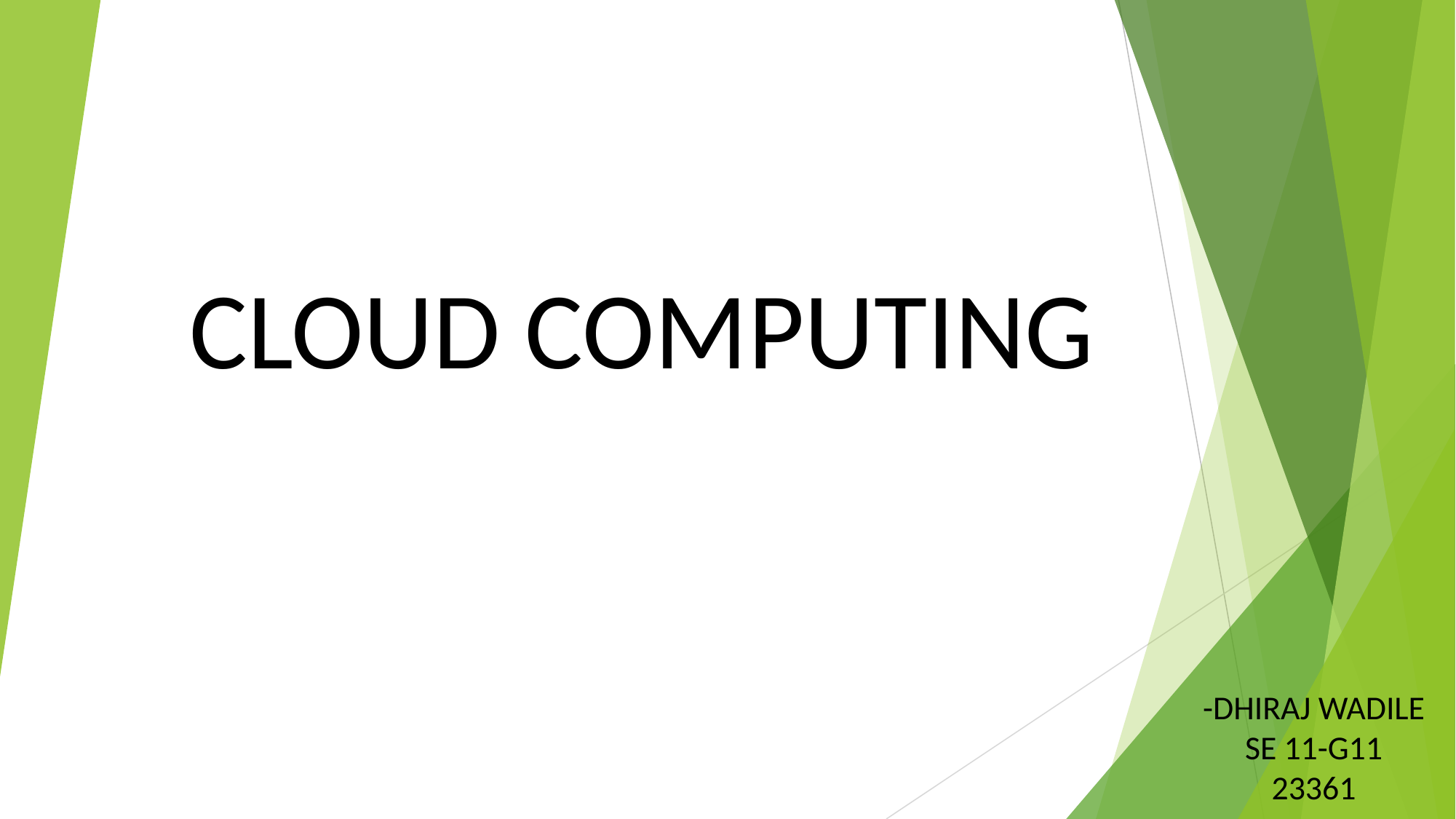

# CLOUD COMPUTING
-DHIRAJ WADILE
SE 11-G11
23361